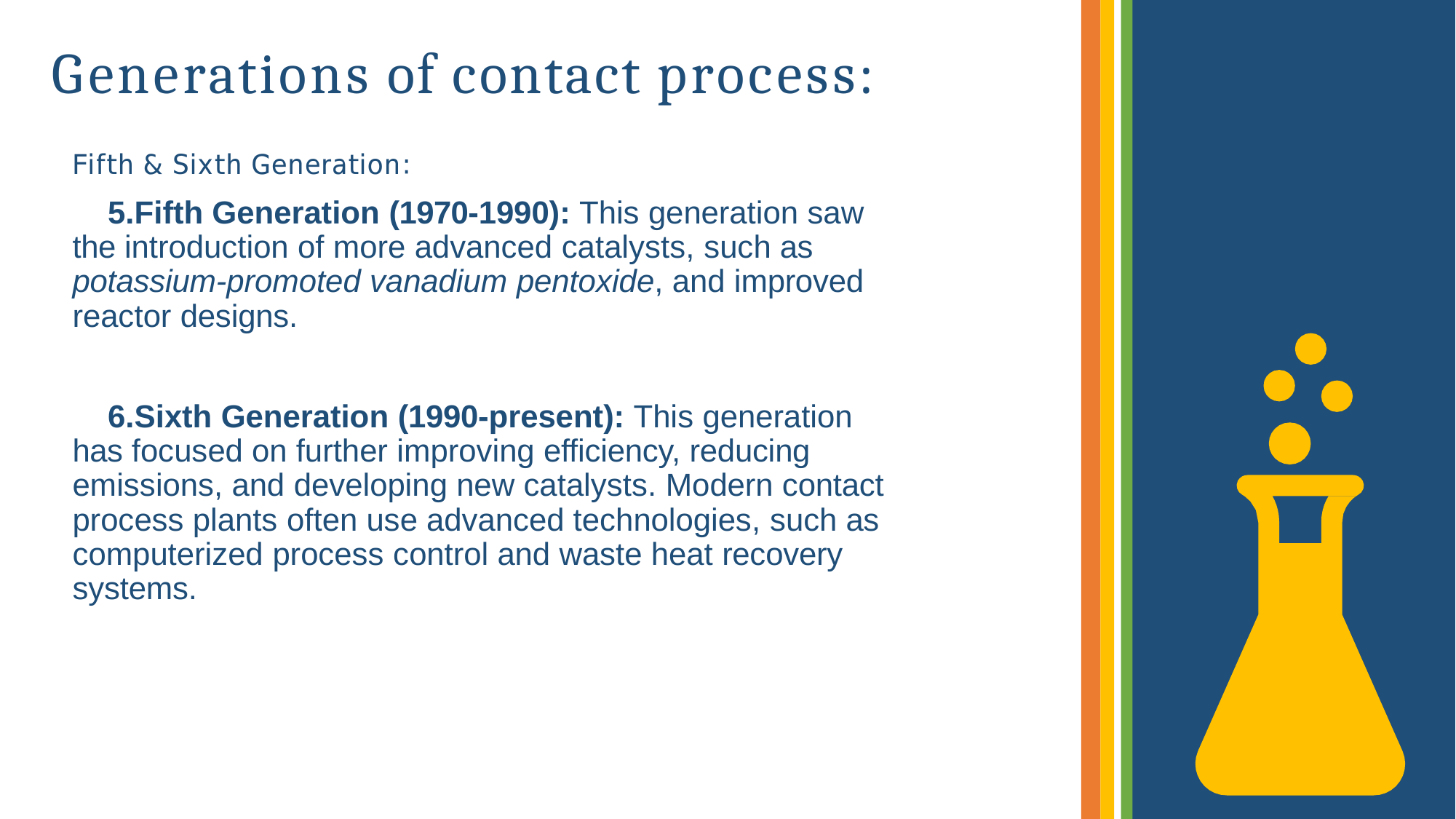

# Generations of contact process:
Fifth & Sixth Generation:
Fifth Generation (1970-1990): This generation saw the introduction of more advanced catalysts, such as potassium-promoted vanadium pentoxide, and improved reactor designs.

Sixth Generation (1990-present): This generation has focused on further improving efficiency, reducing emissions, and developing new catalysts. Modern contact process plants often use advanced technologies, such as computerized process control and waste heat recovery systems.